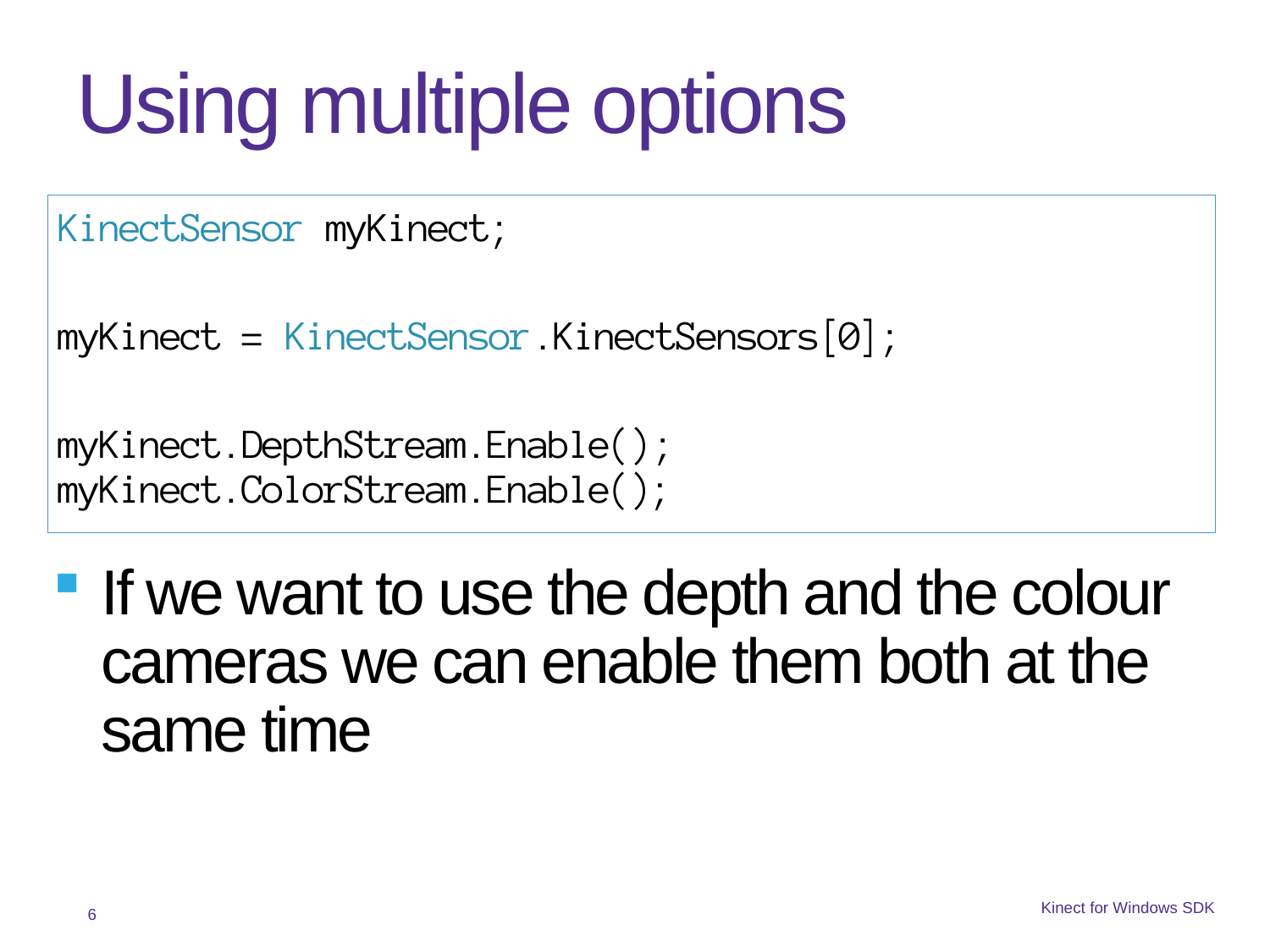

# Using multiple options
KinectSensor myKinect;

myKinect = KinectSensor.KinectSensors[0];

myKinect.DepthStream.Enable();
myKinect.ColorStream.Enable();
If we want to use the depth and the colour cameras we can enable them both at the same time
6